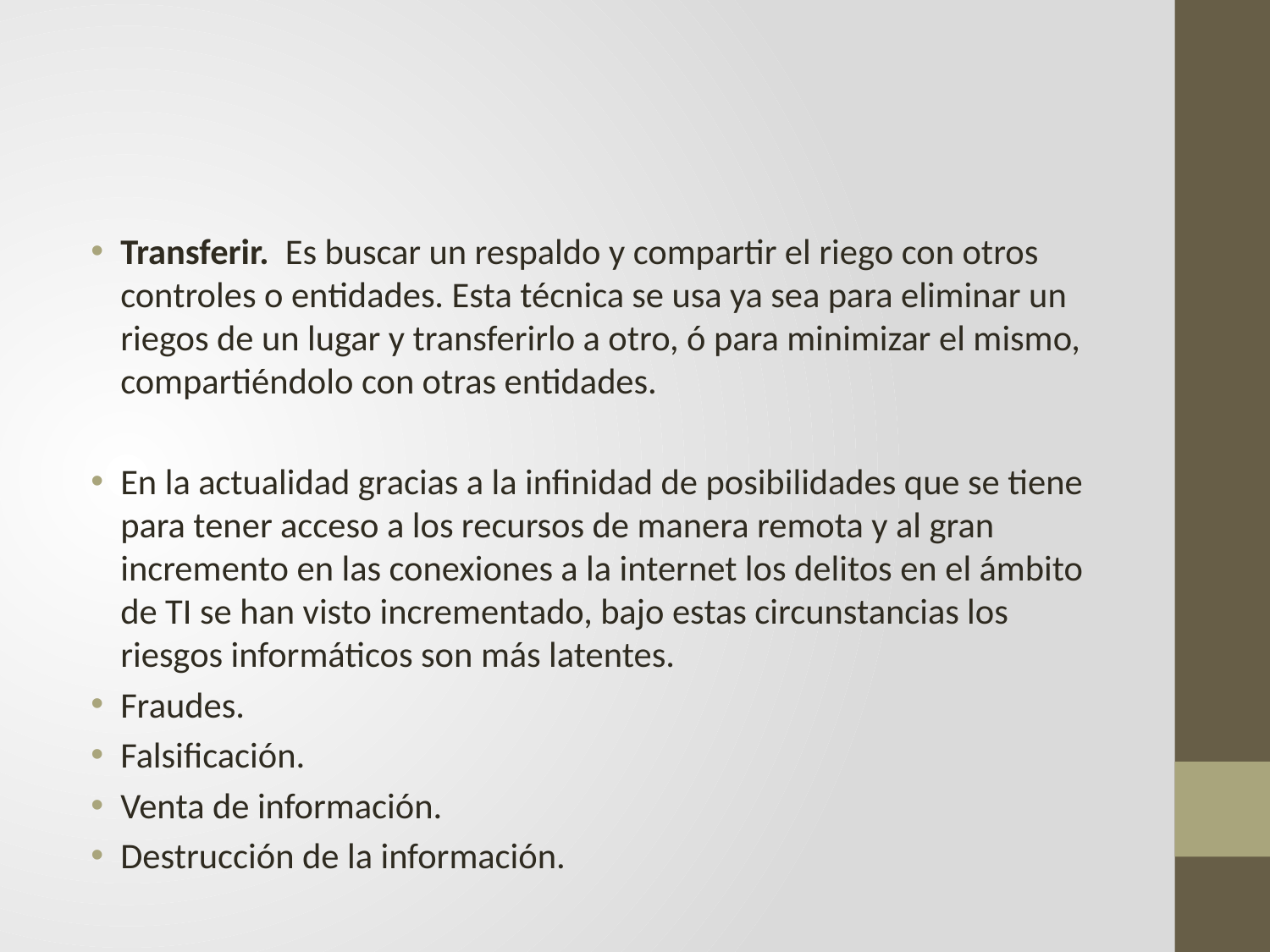

#
Transferir.  Es buscar un respaldo y compartir el riego con otros controles o entidades. Esta técnica se usa ya sea para eliminar un riegos de un lugar y transferirlo a otro, ó para minimizar el mismo, compartiéndolo con otras entidades.

En la actualidad gracias a la infinidad de posibilidades que se tiene para tener acceso a los recursos de manera remota y al gran incremento en las conexiones a la internet los delitos en el ámbito de TI se han visto incrementado, bajo estas circunstancias los riesgos informáticos son más latentes.
Fraudes.
Falsificación.
Venta de información.
Destrucción de la información.